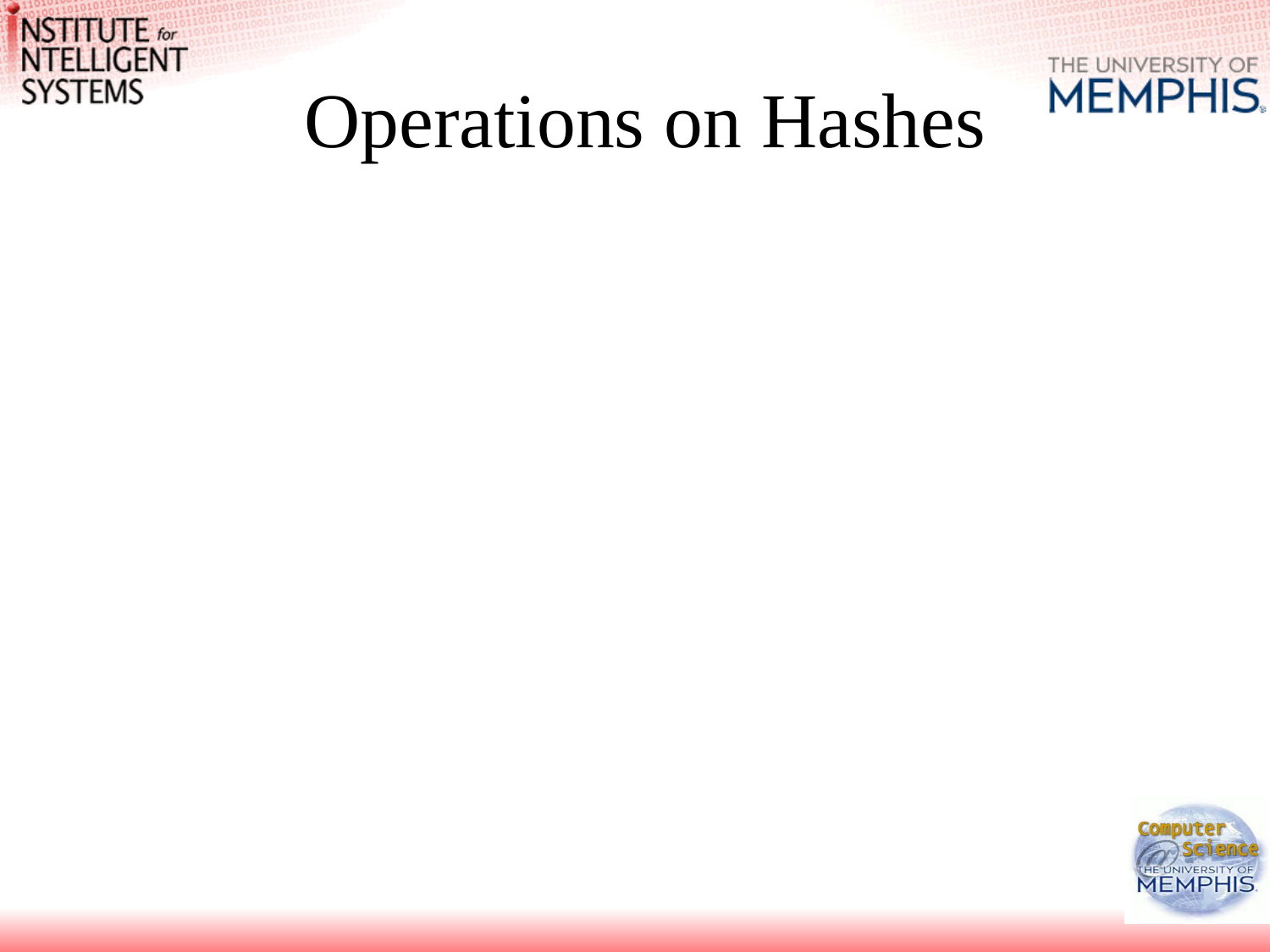

# Operations on Hashes
reverse the direction of the mapping, i.e. construct a hash with keys and values swapped:
%backwards = reverse %forward;
(if %forward has two identical values associated with different keys, those will end up as only a single element in %backwards)
hash slice
@birthdays{"An","Bert","Cindy","Dirk"} = ("25-02-1975","12-10-1953","23-05-1969","01-04-1961");

each( HASH ) – traverse a hash
while (($name,$date) = each(%birthdays)) {
        print "$name's birthday is $date\n";
}
# alternative: foreach $key (keys %birthdays)…